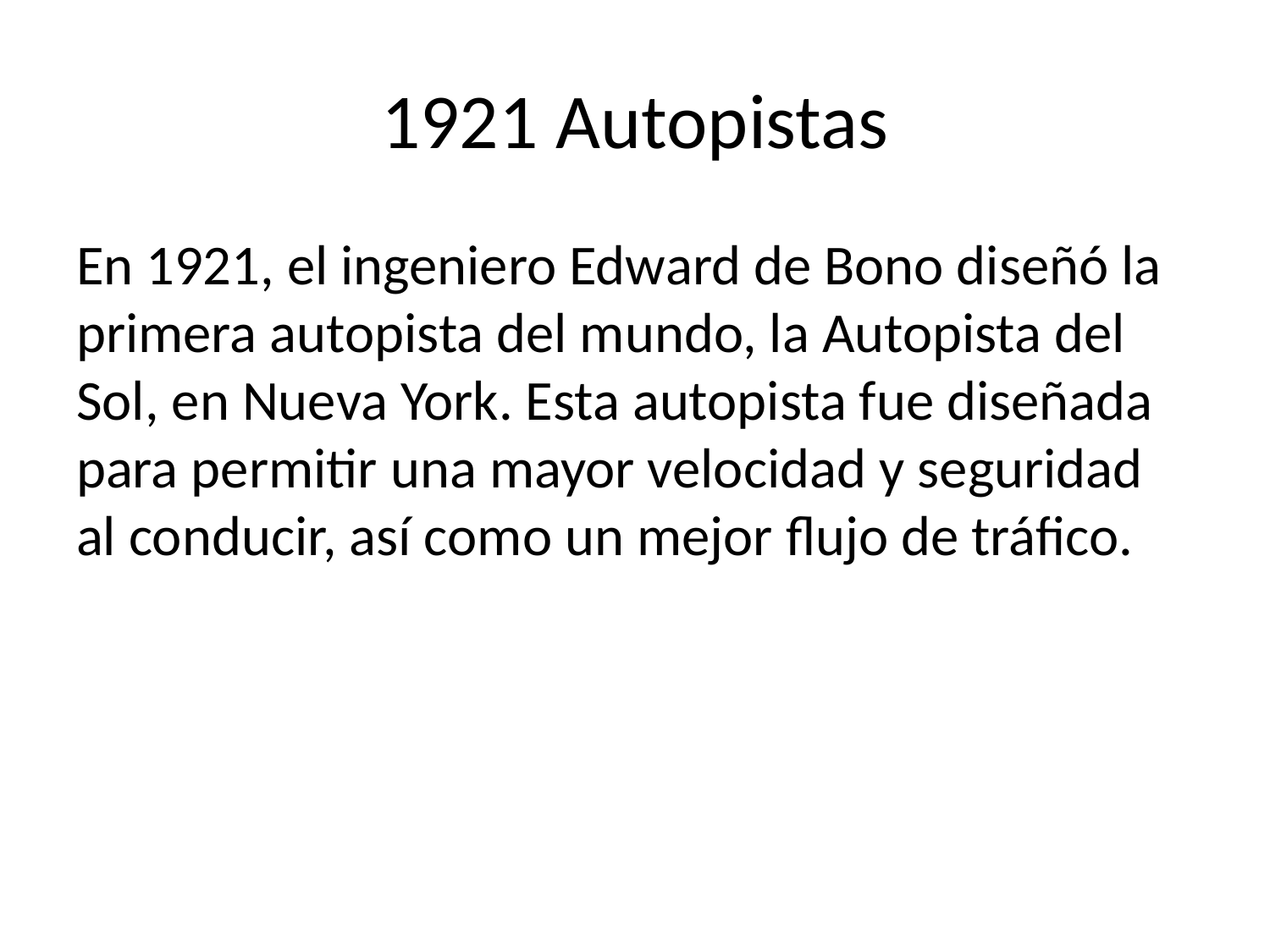

# 1921 Autopistas
En 1921, el ingeniero Edward de Bono diseñó la primera autopista del mundo, la Autopista del Sol, en Nueva York. Esta autopista fue diseñada para permitir una mayor velocidad y seguridad al conducir, así como un mejor flujo de tráfico.